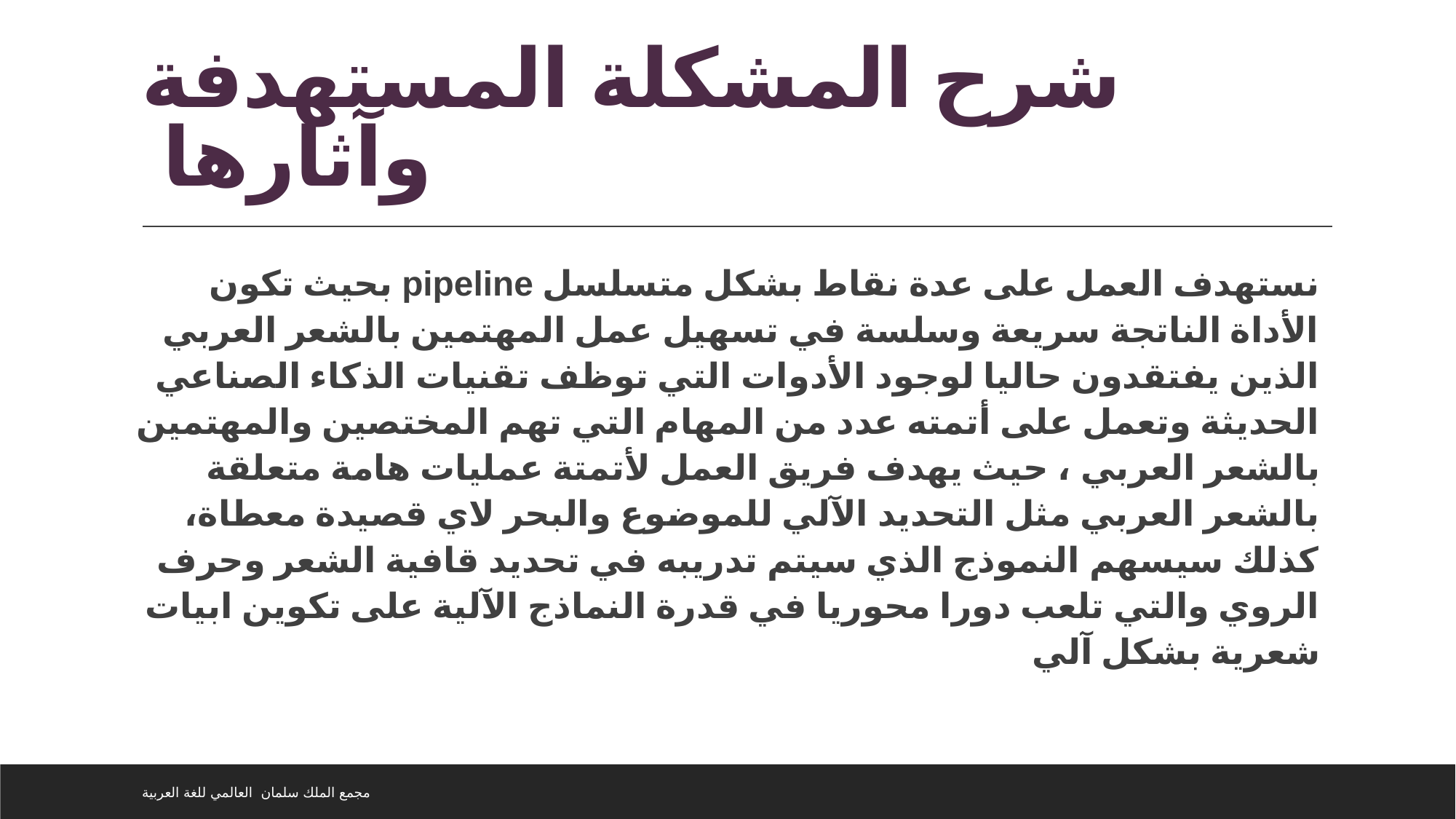

# شرح المشكلة المستهدفة وآثارها
نستهدف العمل على عدة نقاط بشكل متسلسل pipeline بحيث تكون الأداة الناتجة سريعة وسلسة في تسهيل عمل المهتمين بالشعر العربي الذين يفتقدون حاليا لوجود الأدوات التي توظف تقنيات الذكاء الصناعي الحديثة وتعمل على أتمته عدد من المهام التي تهم المختصين والمهتمين بالشعر العربي ، حيث يهدف فريق العمل لأتمتة عمليات هامة متعلقة بالشعر العربي مثل التحديد الآلي للموضوع والبحر لاي قصيدة معطاة، كذلك سيسهم النموذج الذي سيتم تدريبه في تحديد قافية الشعر وحرف الروي والتي تلعب دورا محوريا في قدرة النماذج الآلية على تكوين ابيات شعرية بشكل آلي

مجمع الملك سلمان  العالمي للغة العربية